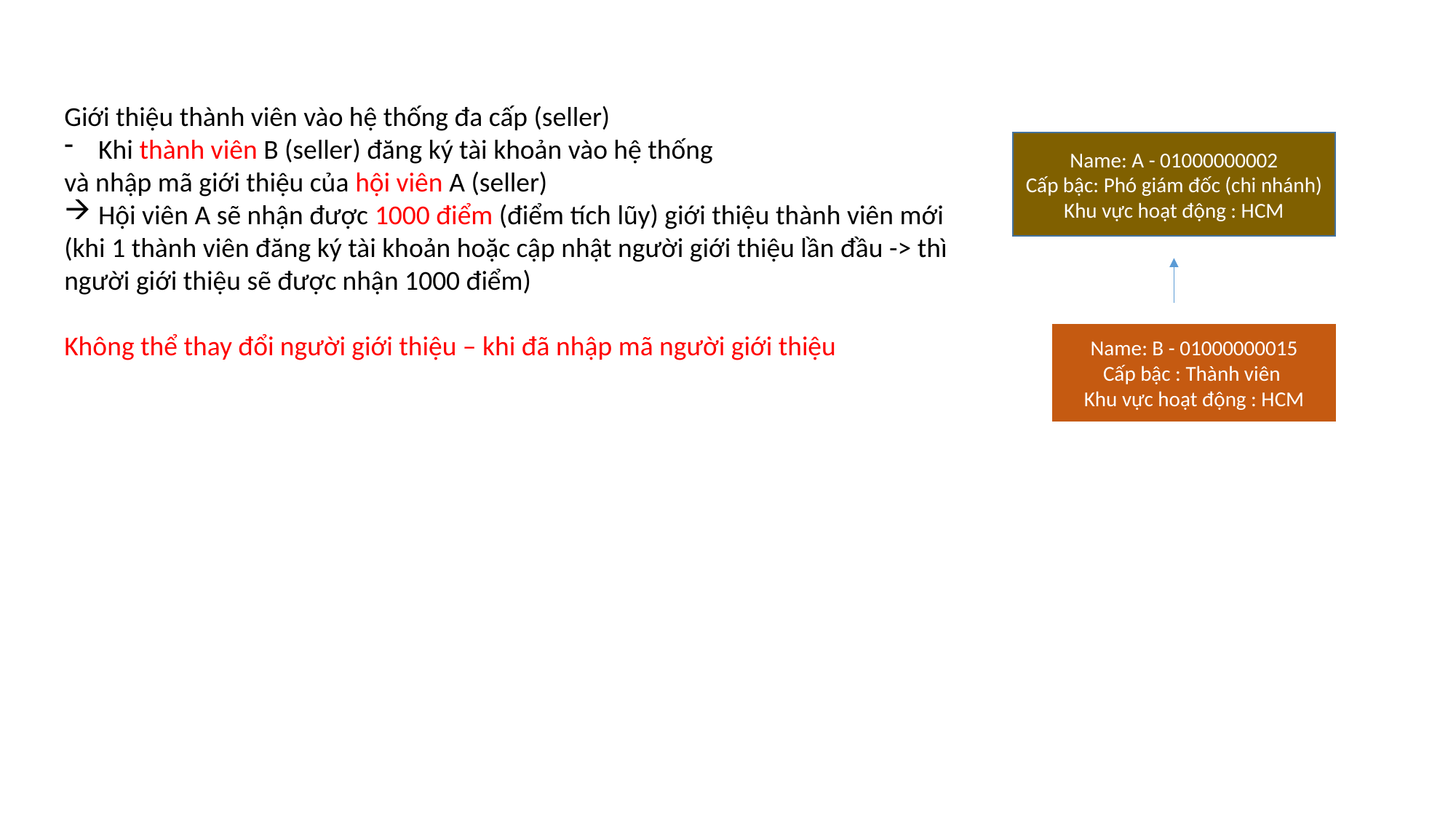

Giới thiệu thành viên vào hệ thống đa cấp (seller)
Khi thành viên B (seller) đăng ký tài khoản vào hệ thống
và nhập mã giới thiệu của hội viên A (seller)
Hội viên A sẽ nhận được 1000 điểm (điểm tích lũy) giới thiệu thành viên mới
(khi 1 thành viên đăng ký tài khoản hoặc cập nhật người giới thiệu lần đầu -> thì
người giới thiệu sẽ được nhận 1000 điểm)

Không thể thay đổi người giới thiệu – khi đã nhập mã người giới thiệu
Name: A - 01000000002
Cấp bậc: Phó giám đốc (chi nhánh)
Khu vực hoạt động : HCM
Name: B - 01000000015
Cấp bậc : Thành viên
Khu vực hoạt động : HCM